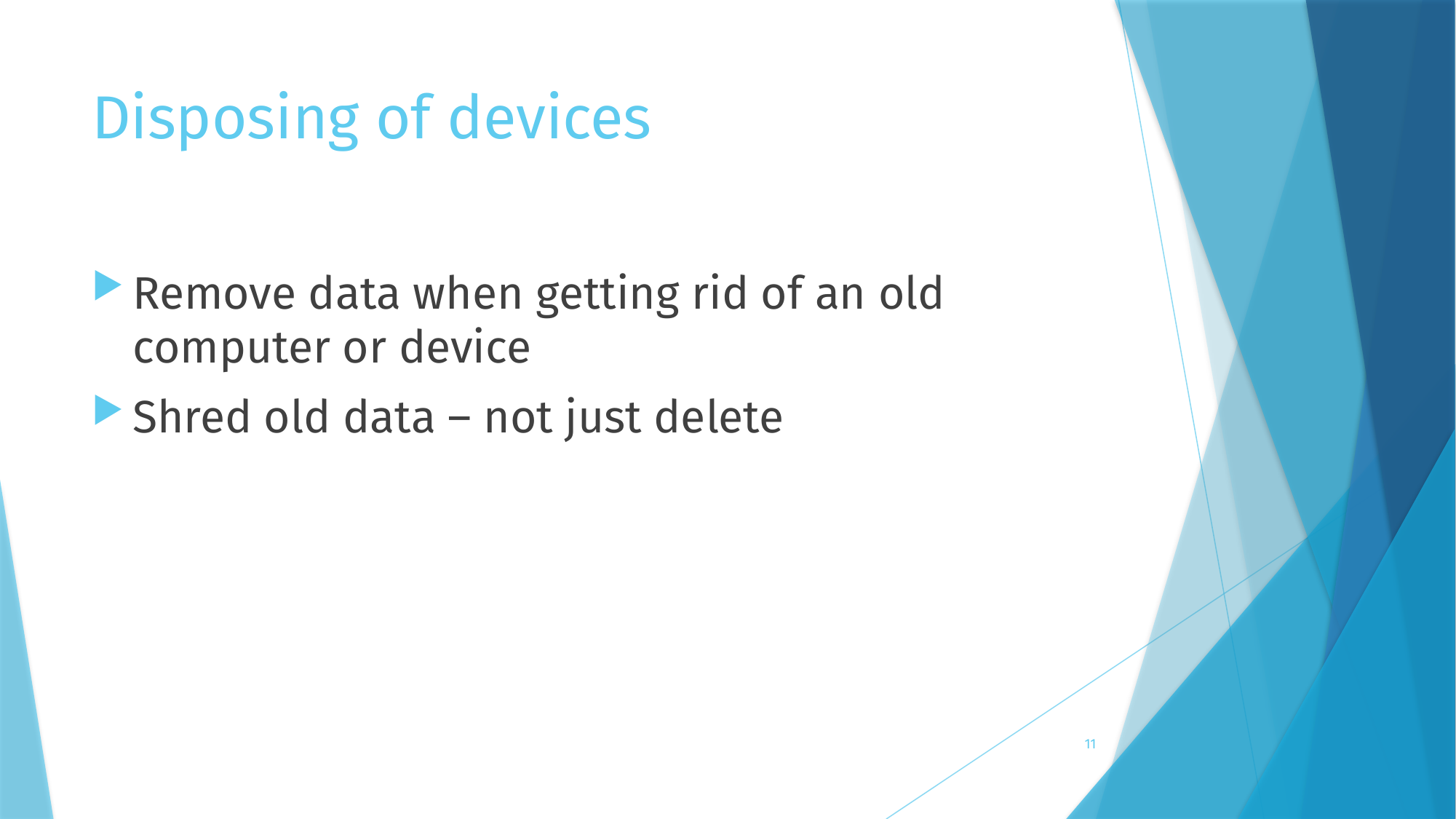

# Disposing of devices
Remove data when getting rid of an old computer or device
Shred old data – not just delete

11